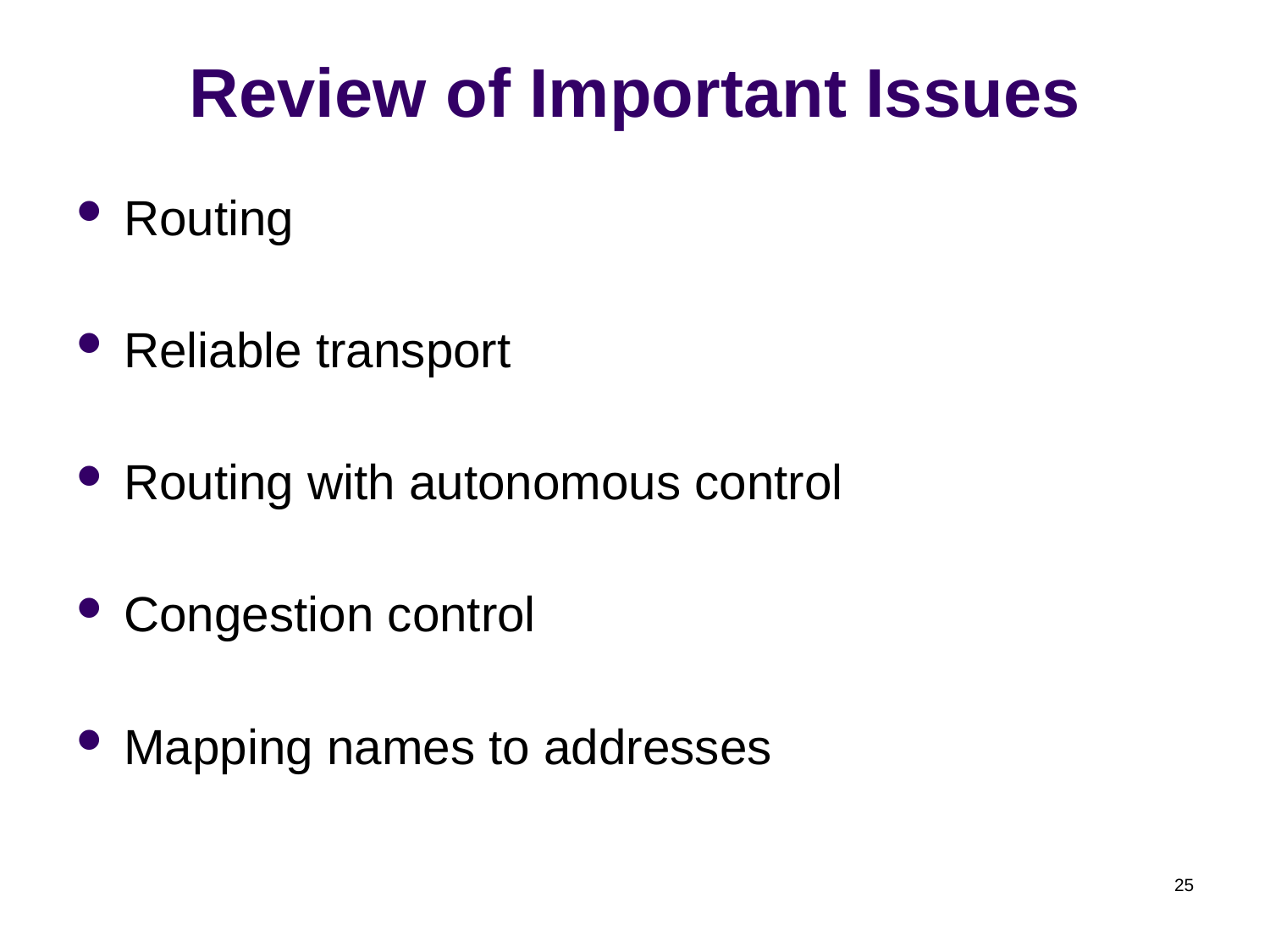

# Review of Important Issues
Routing

Reliable transport

Routing with autonomous control

Congestion control

Mapping names to addresses

25